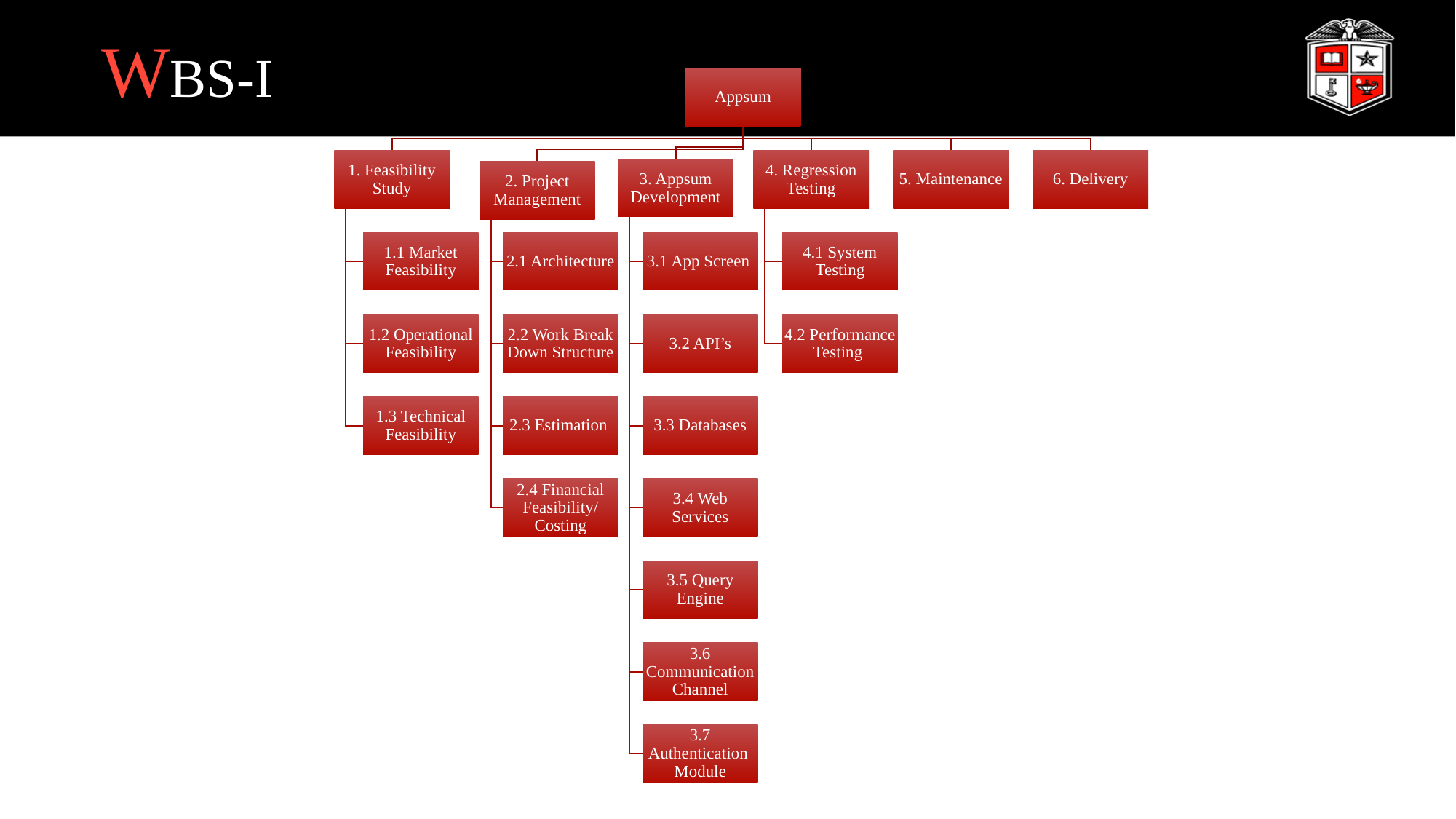

# WBS-I
Appsum
1. Feasibility Study
1.1 Market Feasibility
1.2 Operational Feasibility
1.3 Technical Feasibility
2. Project Management
2.1 Architecture
2.2 Work Break Down Structure
2.3 Estimation
2.4 Financial Feasibility/ Costing
3. Appsum Development
3.1 App Screen
3.2 API’s
3.3 Databases
3.4 Web Services
3.5 Query Engine
3.6 Communication Channel
3.7 Authentication  Module
4. Regression Testing
4.1 System Testing
4.2 Performance Testing
5. Maintenance
6. Delivery